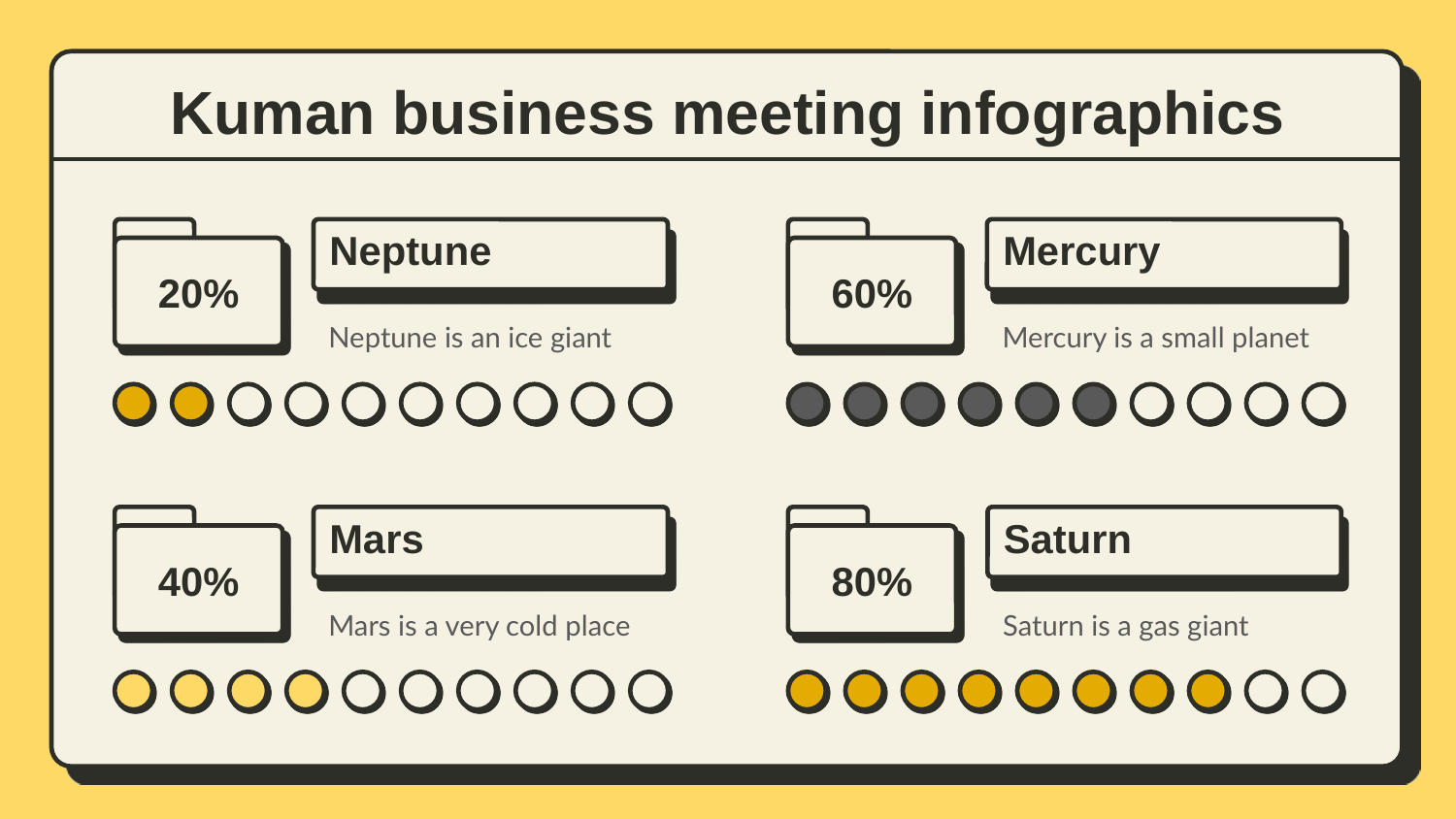

# Kuman business meeting infographics
Neptune

20%
Neptune is an ice giant
Mercury

60%
Mercury is a small planet

Mars

40%
Mars is a very cold place
Saturn

80%
Saturn is a gas giant